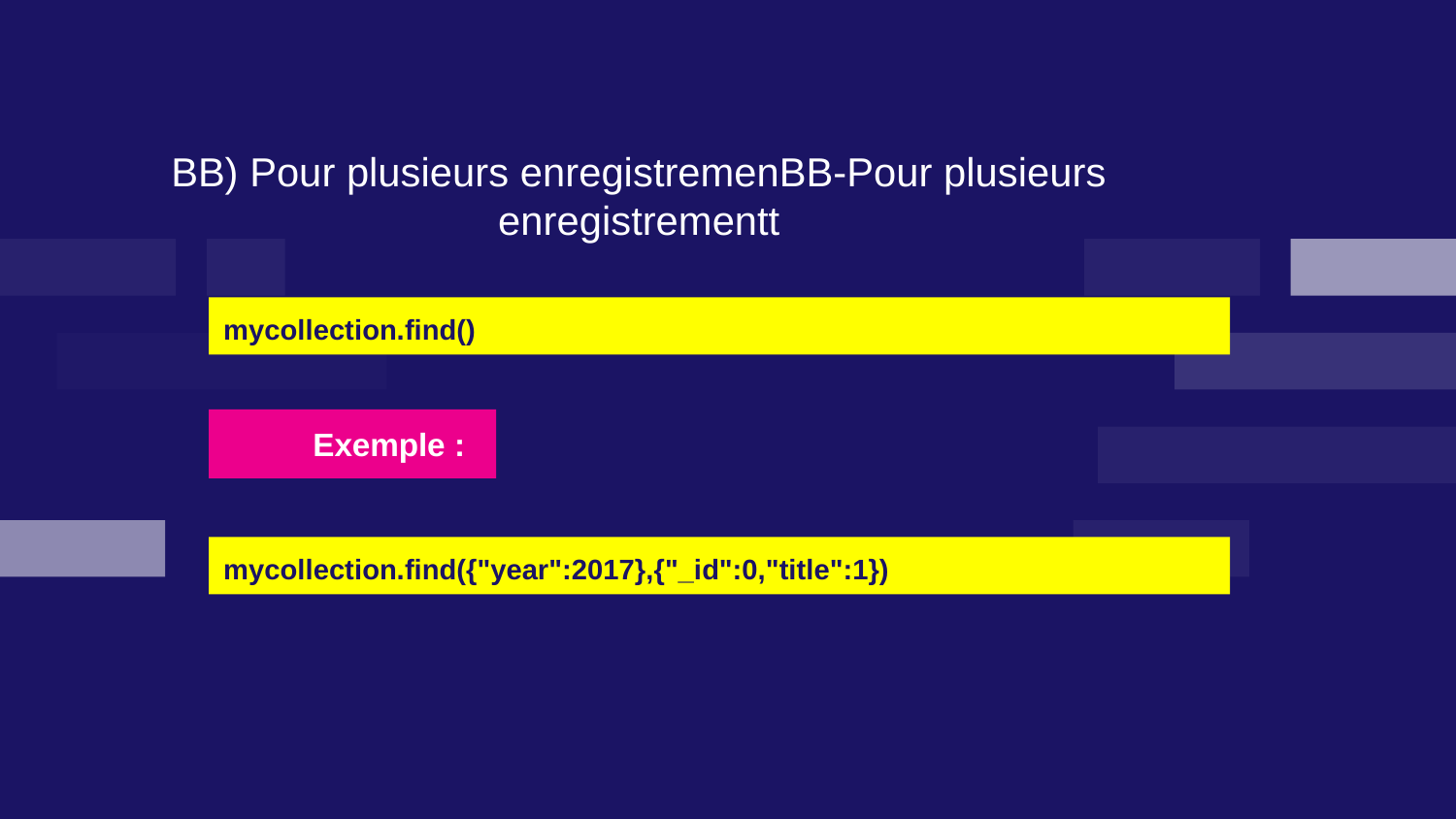

BB) Pour plusieurs enregistremenBB-Pour plusieurs enregistrementt
mycollection.find()
Exemple :
mycollection.find({"year":2017},{"_id":0,"title":1})